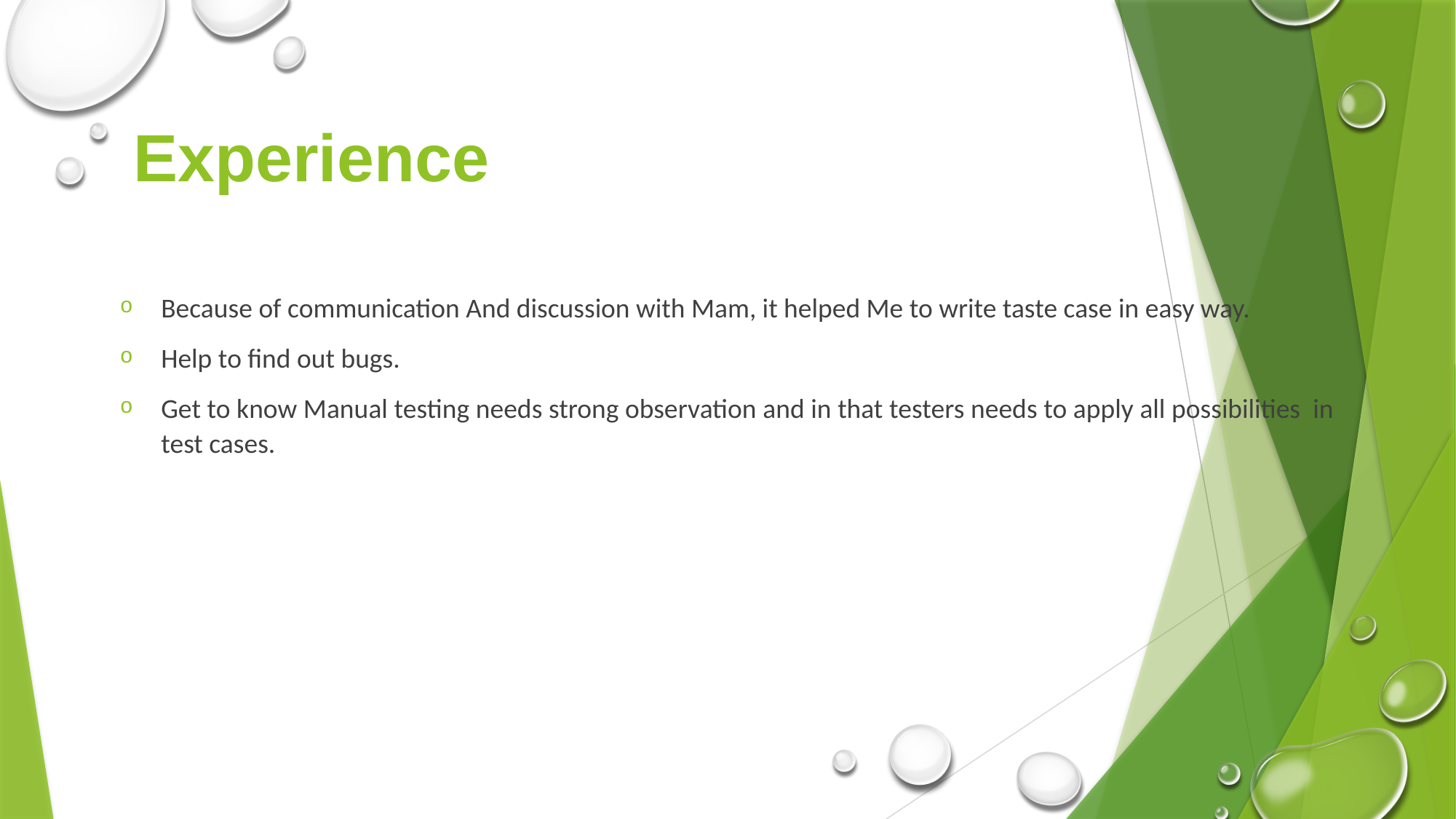

# Experience
Because of communication And discussion with Mam, it helped Me to write taste case in easy way.
Help to find out bugs.
Get to know Manual testing needs strong observation and in that testers needs to apply all possibilities  in test cases.